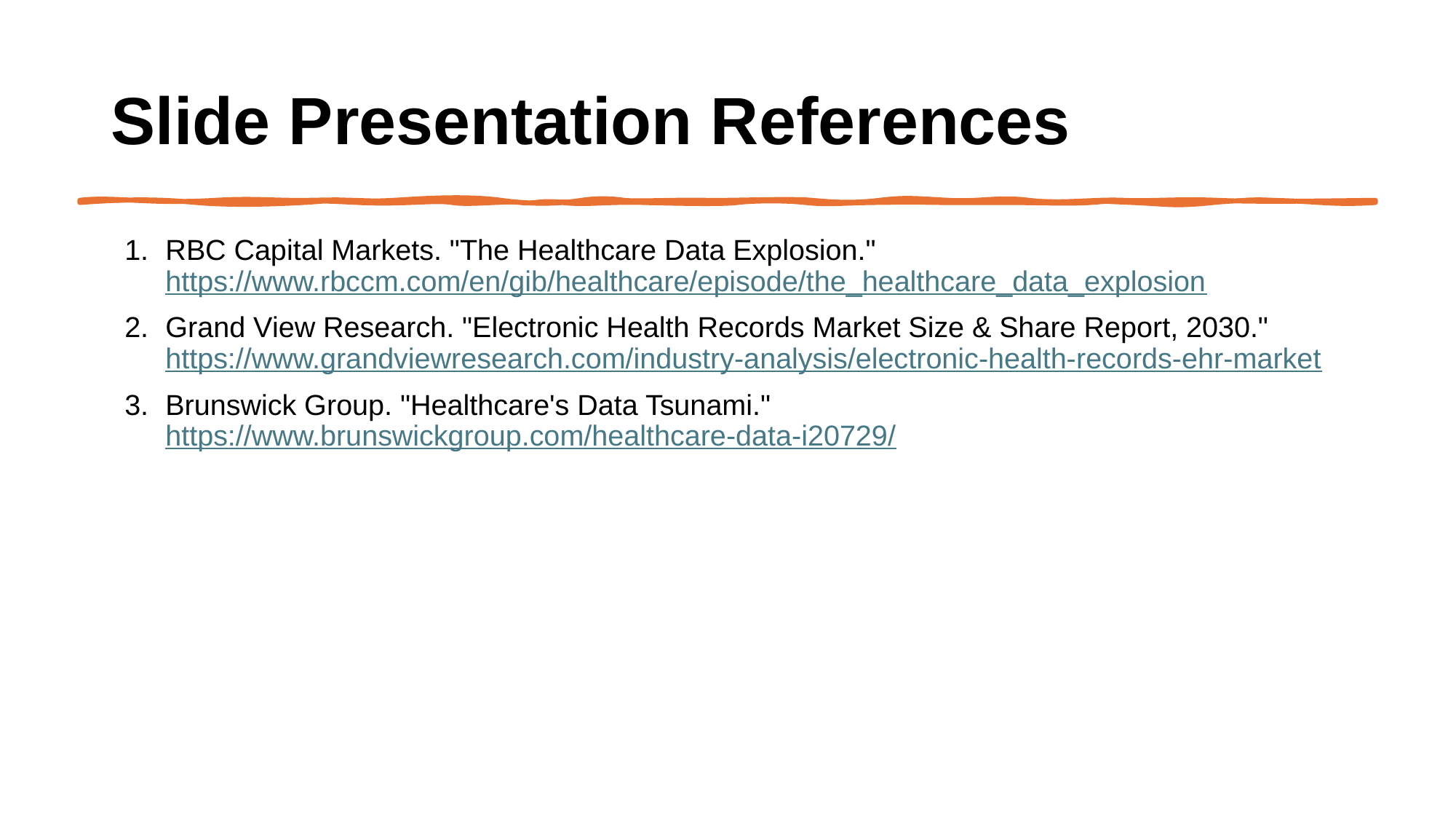

# Slide Presentation References

RBC Capital Markets. "The Healthcare Data Explosion." https://www.rbccm.com/en/gib/healthcare/episode/the_healthcare_data_explosion
Grand View Research. "Electronic Health Records Market Size & Share Report, 2030." https://www.grandviewresearch.com/industry-analysis/electronic-health-records-ehr-market
Brunswick Group. "Healthcare's Data Tsunami." https://www.brunswickgroup.com/healthcare-data-i20729/